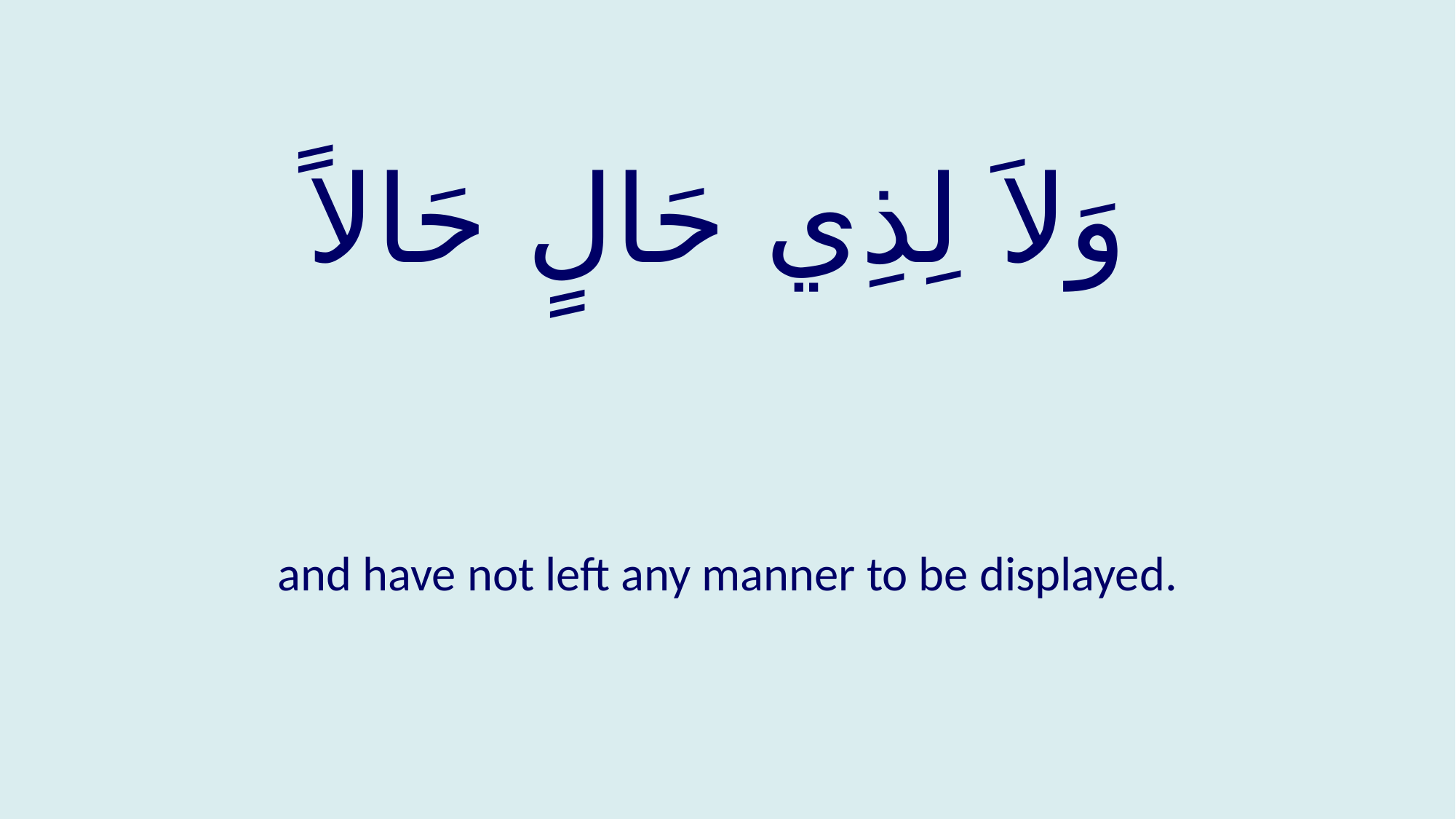

# وَلاَ لِذِي حَالٍ حَالاً
and have not left any manner to be displayed.